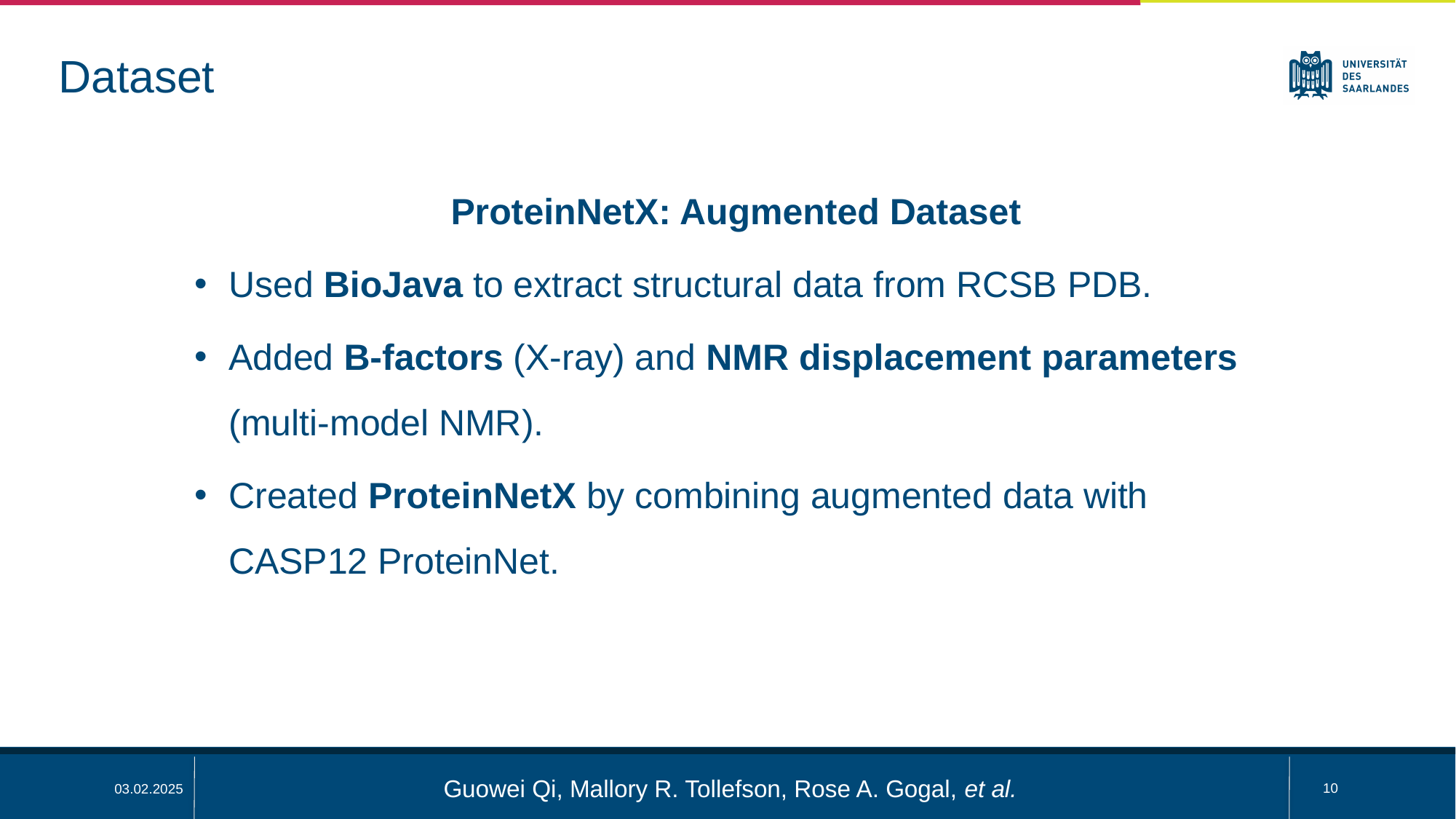

Dataset
ProteinNetX: Augmented Dataset
Used BioJava to extract structural data from RCSB PDB.
Added B-factors (X-ray) and NMR displacement parameters (multi-model NMR).
Created ProteinNetX by combining augmented data with CASP12 ProteinNet.

Guowei Qi, Mallory R. Tollefson, Rose A. Gogal, et al.
10
03.02.2025